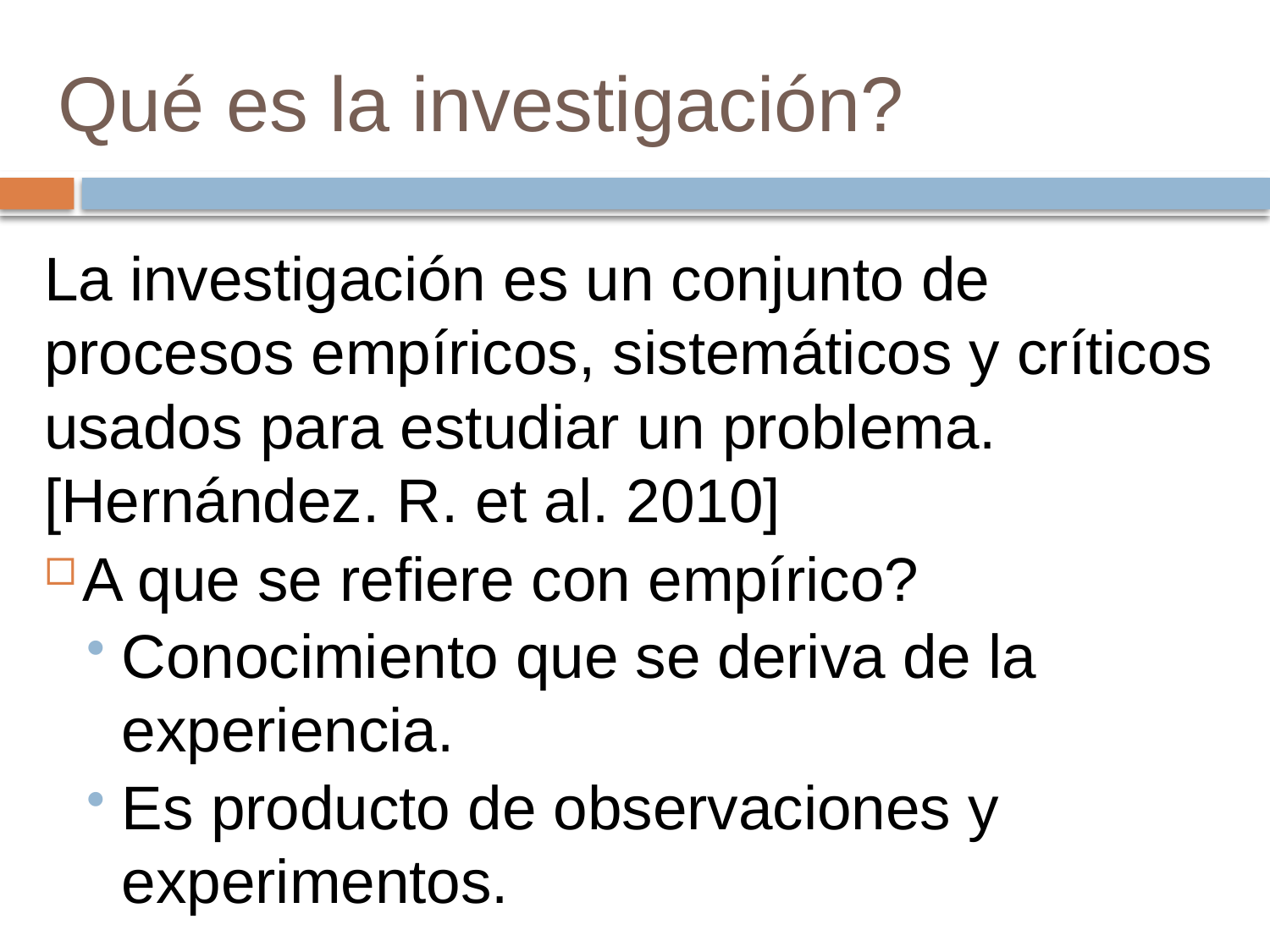

# Qué es la investigación?
La investigación es un conjunto de procesos empíricos, sistemáticos y críticos usados para estudiar un problema. [Hernández. R. et al. 2010]
A que se refiere con empírico?
Conocimiento que se deriva de la experiencia.
Es producto de observaciones y experimentos.